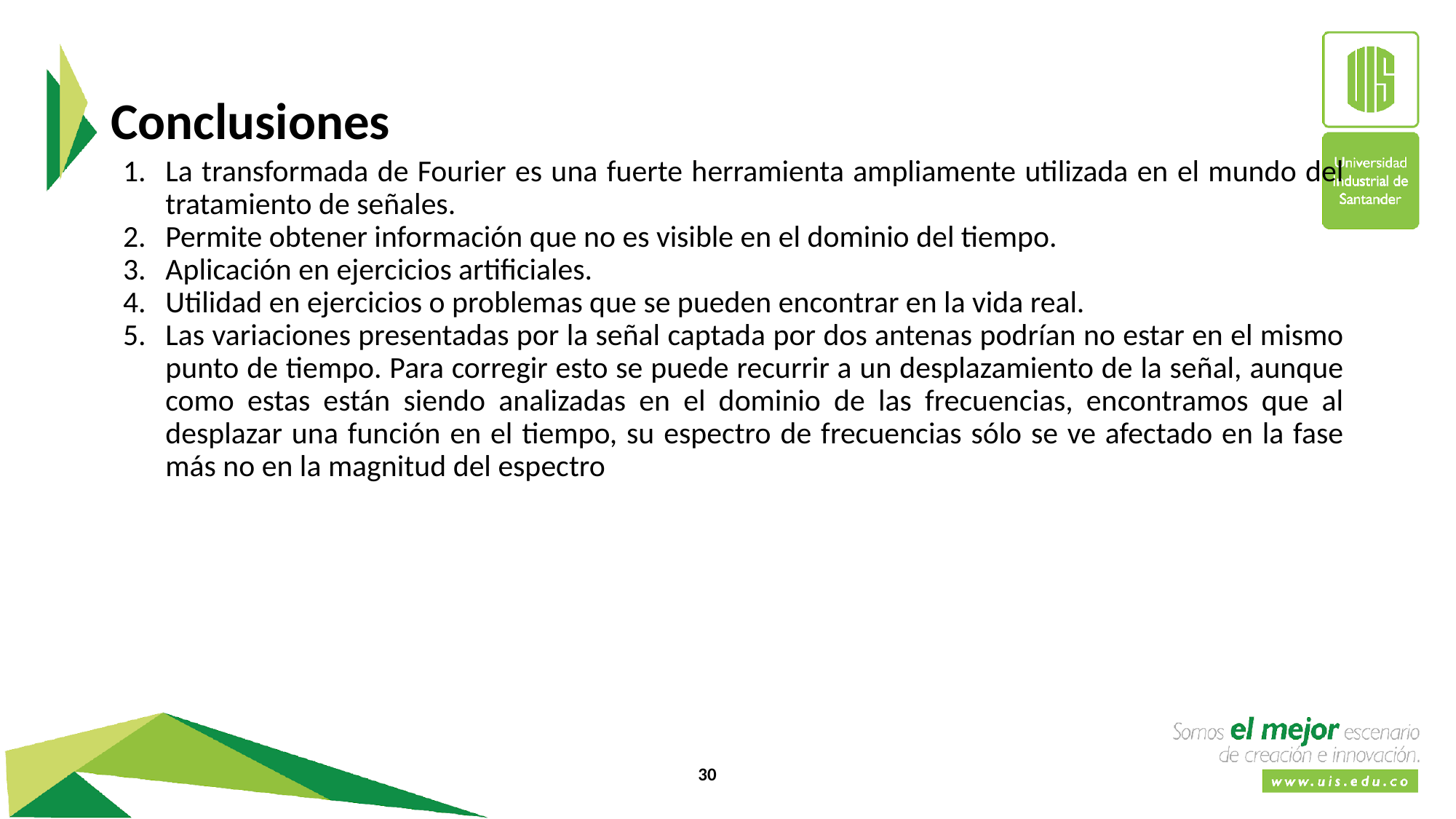

# Conclusiones
La transformada de Fourier es una fuerte herramienta ampliamente utilizada en el mundo del tratamiento de señales.
Permite obtener información que no es visible en el dominio del tiempo.
Aplicación en ejercicios artificiales.
Utilidad en ejercicios o problemas que se pueden encontrar en la vida real.
Las variaciones presentadas por la señal captada por dos antenas podrían no estar en el mismo punto de tiempo. Para corregir esto se puede recurrir a un desplazamiento de la señal, aunque como estas están siendo analizadas en el dominio de las frecuencias, encontramos que al desplazar una función en el tiempo, su espectro de frecuencias sólo se ve afectado en la fase más no en la magnitud del espectro
30